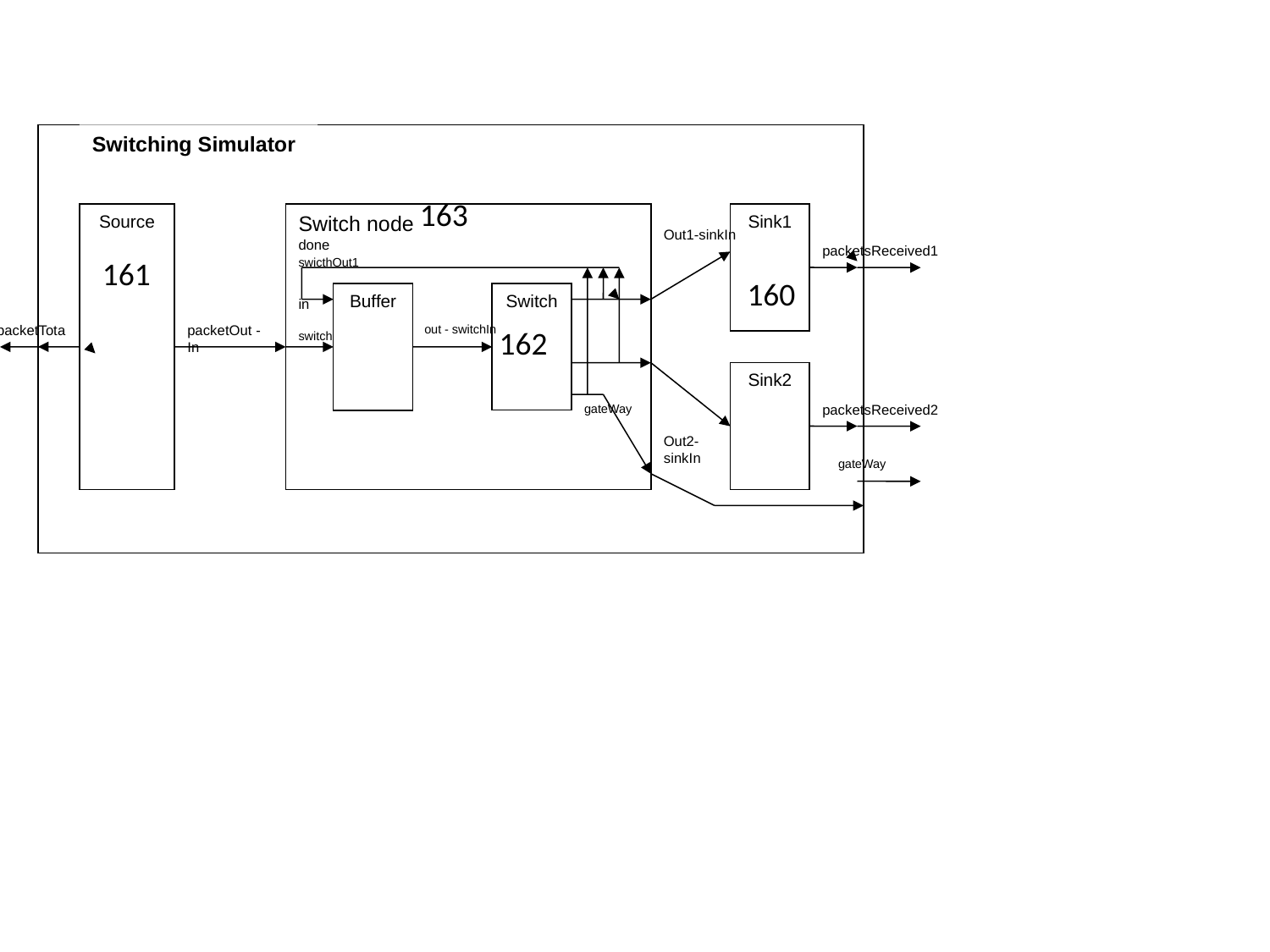

Switching Simulator
Source
Switch node
done                                                                       swicthOut1

in
                                                                               switchOut2

Sink1
Out1-sinkIn

Buffer
Switch

packetOut - In
out - switchIn

Sink2

gateWay

Out2-sinkIn

163
packetsReceived1
161

160
packetTotal
162

packetsReceived2

gateWay